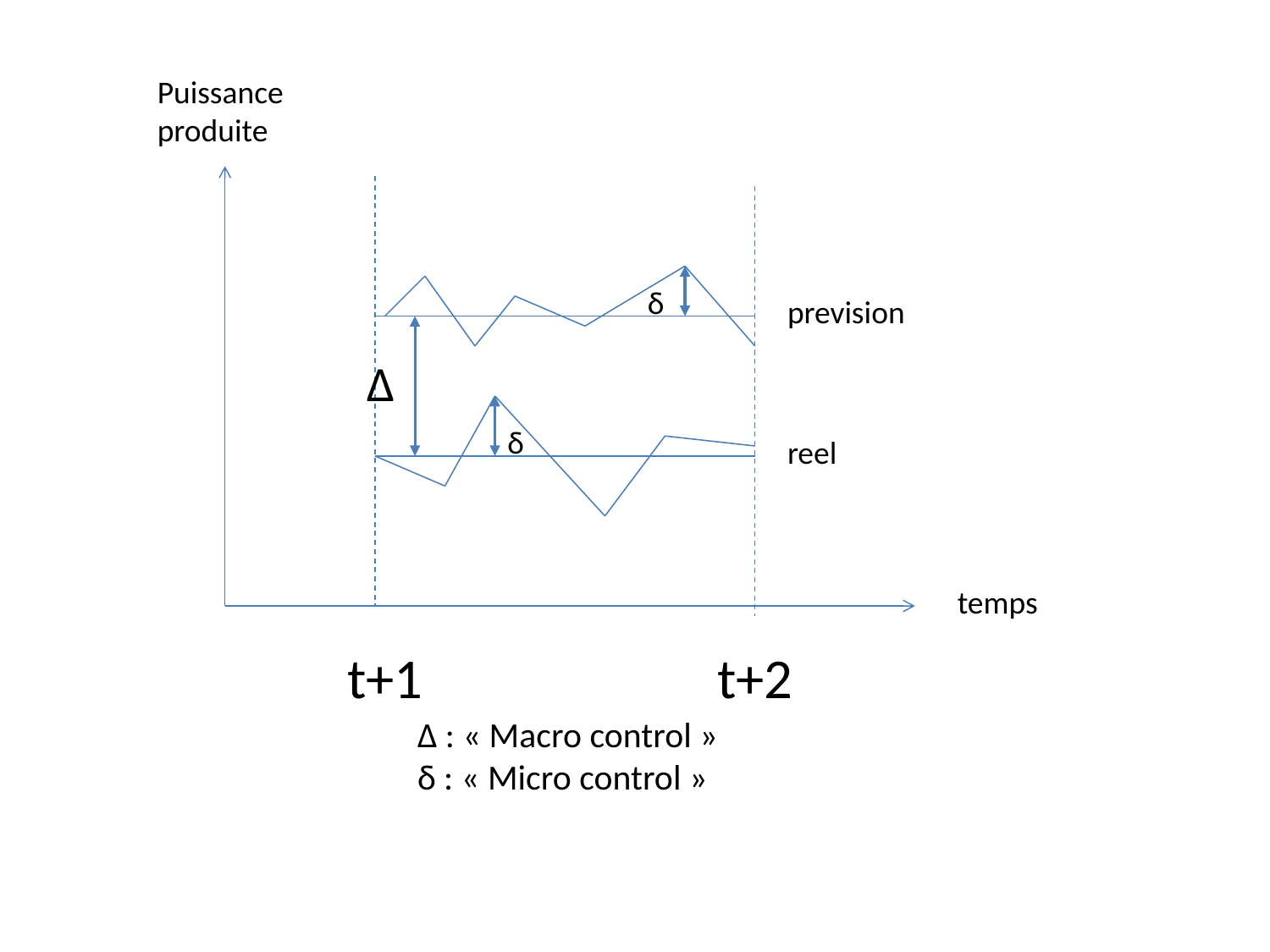

Puissance produite
δ
prevision
Δ
δ
reel
temps
t+1
t+2
Δ : « Macro control »
δ : « Micro control »